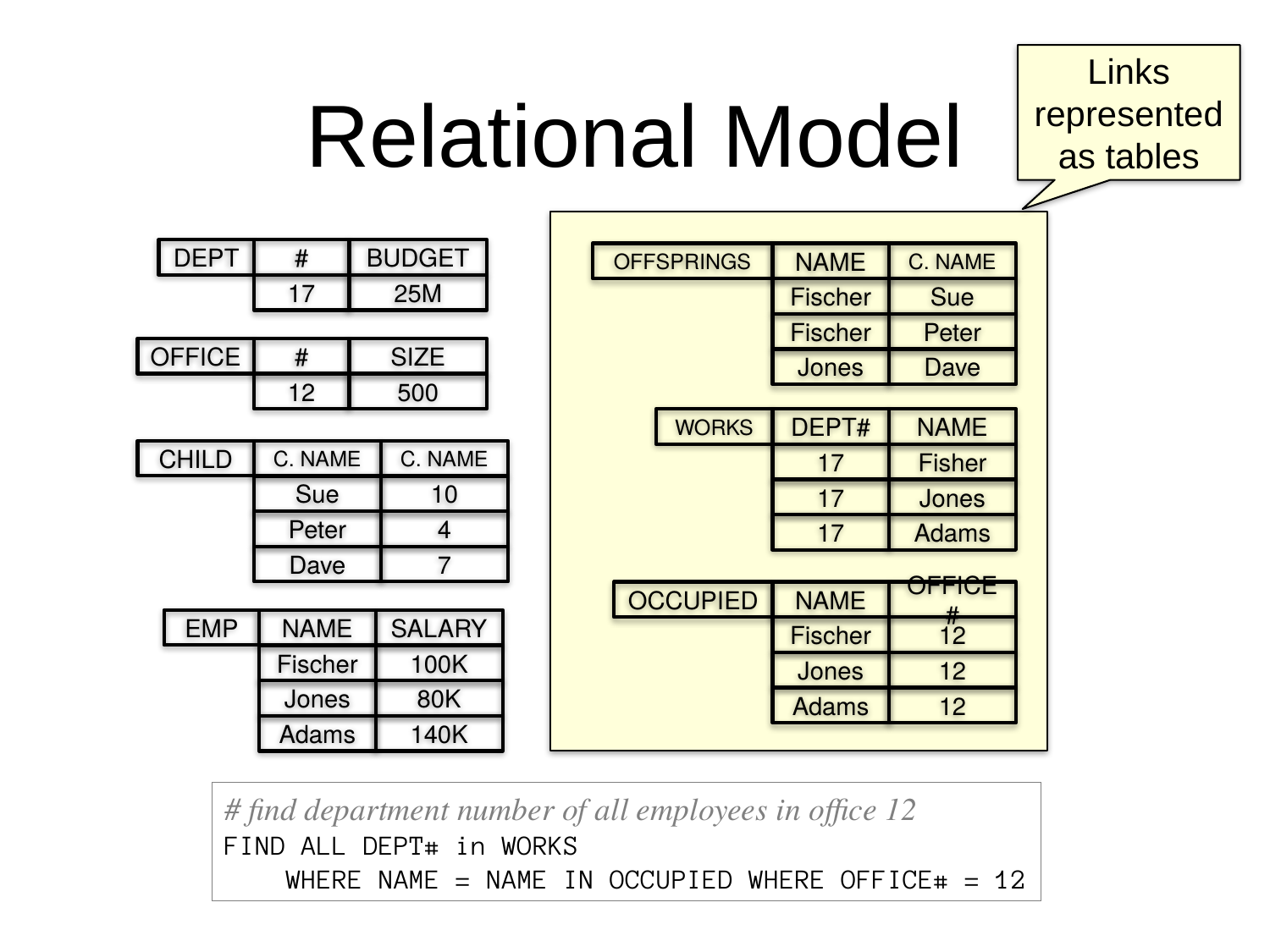

Links represented as tables
# Relational Model

DEPT
#
BUDGET
NAME
C. NAME
OFFSPRINGS
17
25M
Sue
Fischer
Fischer
Peter
OFFICE
#
SIZE
Jones
Dave
12
500
WORKS
DEPT#
NAME
C. NAME
CHILD
C. NAME
Fisher
17
10
Sue
17
Jones
Peter
4
17
Adams
Dave
7
OCCUPIED
NAME
OFFICE#
EMP
NAME
SALARY
12
Fischer
100K
Fischer
Jones
12
Jones
80K
Adams
12
Adams
140K
# find department number of all employees in office 12
FIND ALL DEPT# in WORKS
    WHERE NAME = NAME IN OCCUPIED WHERE OFFICE# = 12